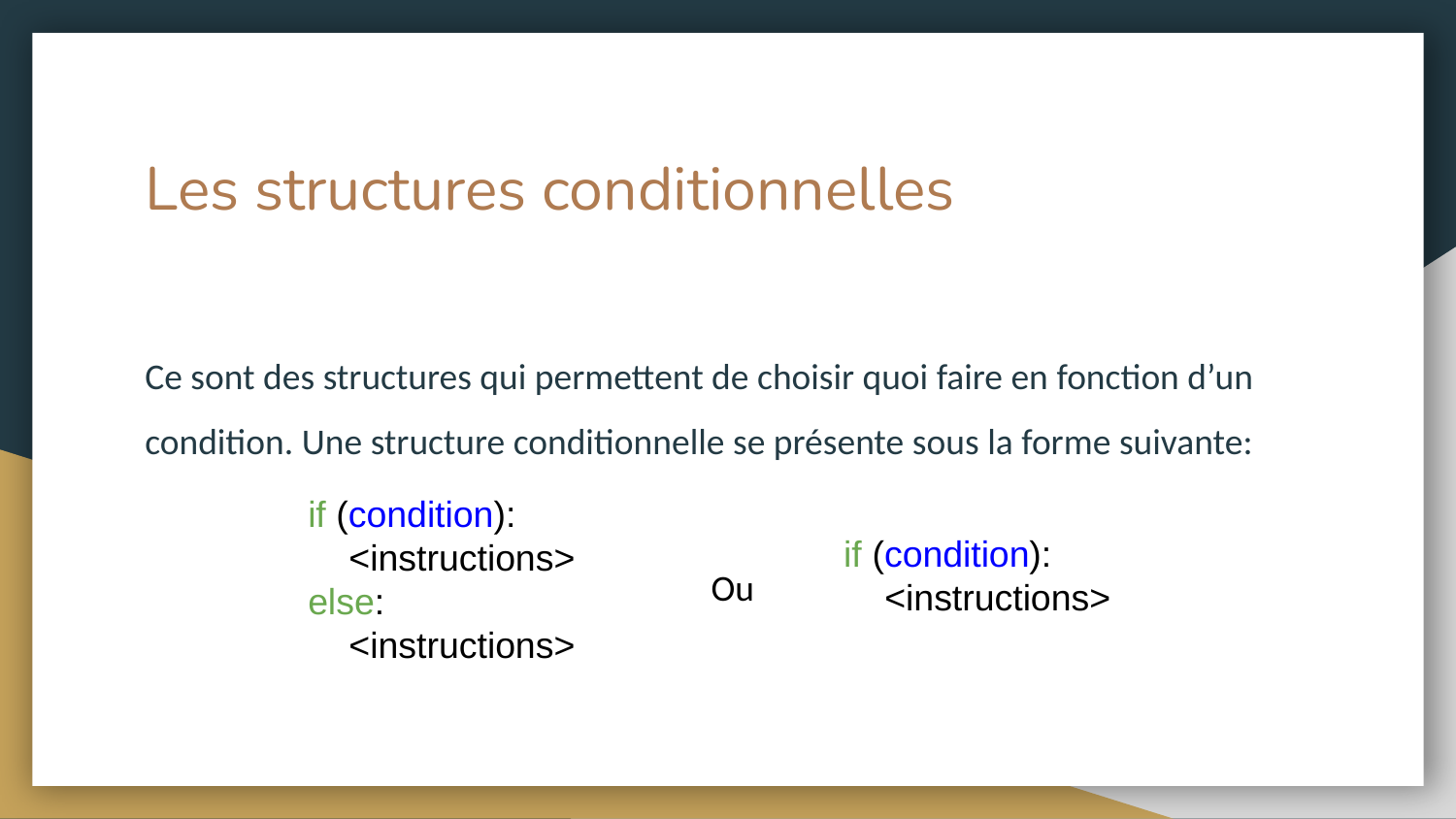

# Les structures conditionnelles
Ce sont des structures qui permettent de choisir quoi faire en fonction d’un condition. Une structure conditionnelle se présente sous la forme suivante:

if (condition):
    <instructions>
else:
    <instructions>
if (condition):
    <instructions>
Ou